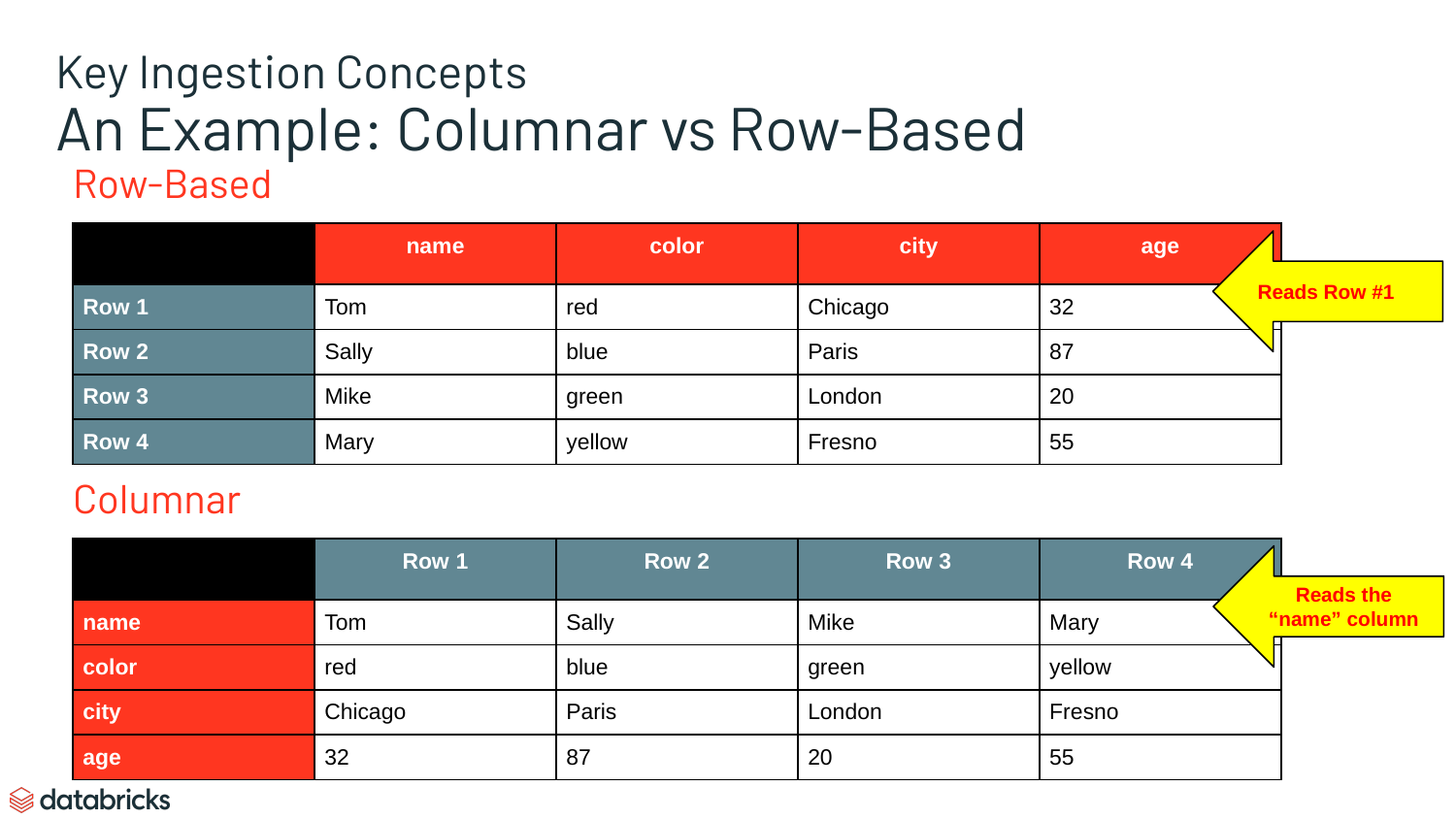

# Key Ingestion Concepts

An Example: Columnar vs Row-Based
Row-Based
|  | name | color | city | age |
| --- | --- | --- | --- | --- |
| Row 1 | Tom | red | Chicago | 32 |
| Row 2 | Sally | blue | Paris | 87 |
| Row 3 | Mike | green | London | 20 |
| Row 4 | Mary | yellow | Fresno | 55 |
Reads Row #1
Columnar
|  | Row 1 | Row 2 | Row 3 | Row 4 |
| --- | --- | --- | --- | --- |
| name | Tom | Sally | Mike | Mary |
| color | red | blue | green | yellow |
| city | Chicago | Paris | London | Fresno |
| age | 32 | 87 | 20 | 55 |
Reads the “name” column